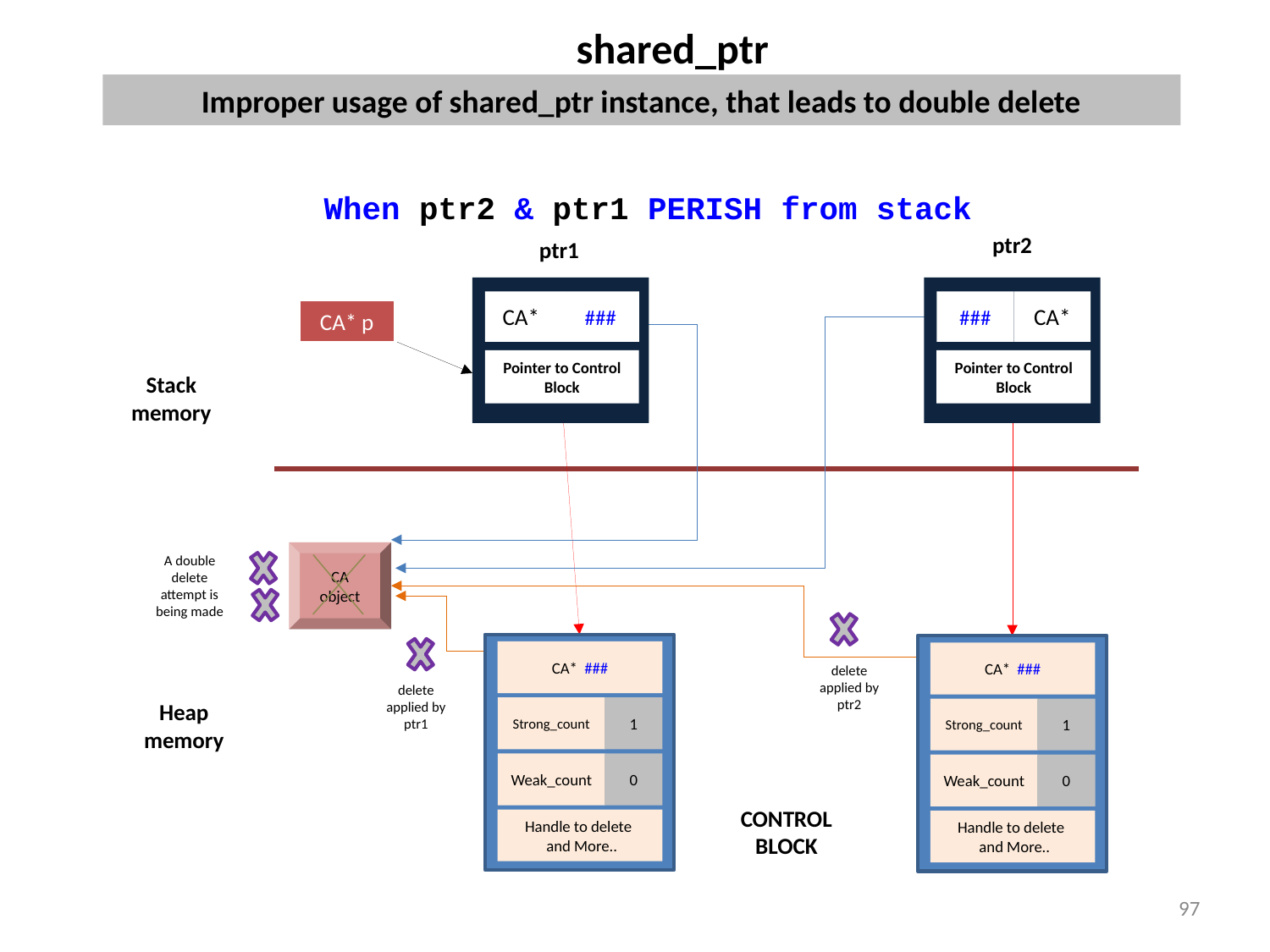

shared_ptr
Improper usage of shared_ptr instance, that leads to double delete
When ptr2 & ptr1 PERISH from stack

CA*

###

###

CA*

Pointer to Control Block

Pointer to Control Block

CA*  ###

CA*  ###

Strong_count

1

Strong_count

1

Weak_count

0

Weak_count

0

Handle to delete
 and More..

Handle to delete
 and More..
Stack memory

CA object
A double delete attempt is being made

Heap memory
ptr2
ptr1

CA* p

delete applied by ptr2
delete applied by ptr1
CONTROL BLOCK
97